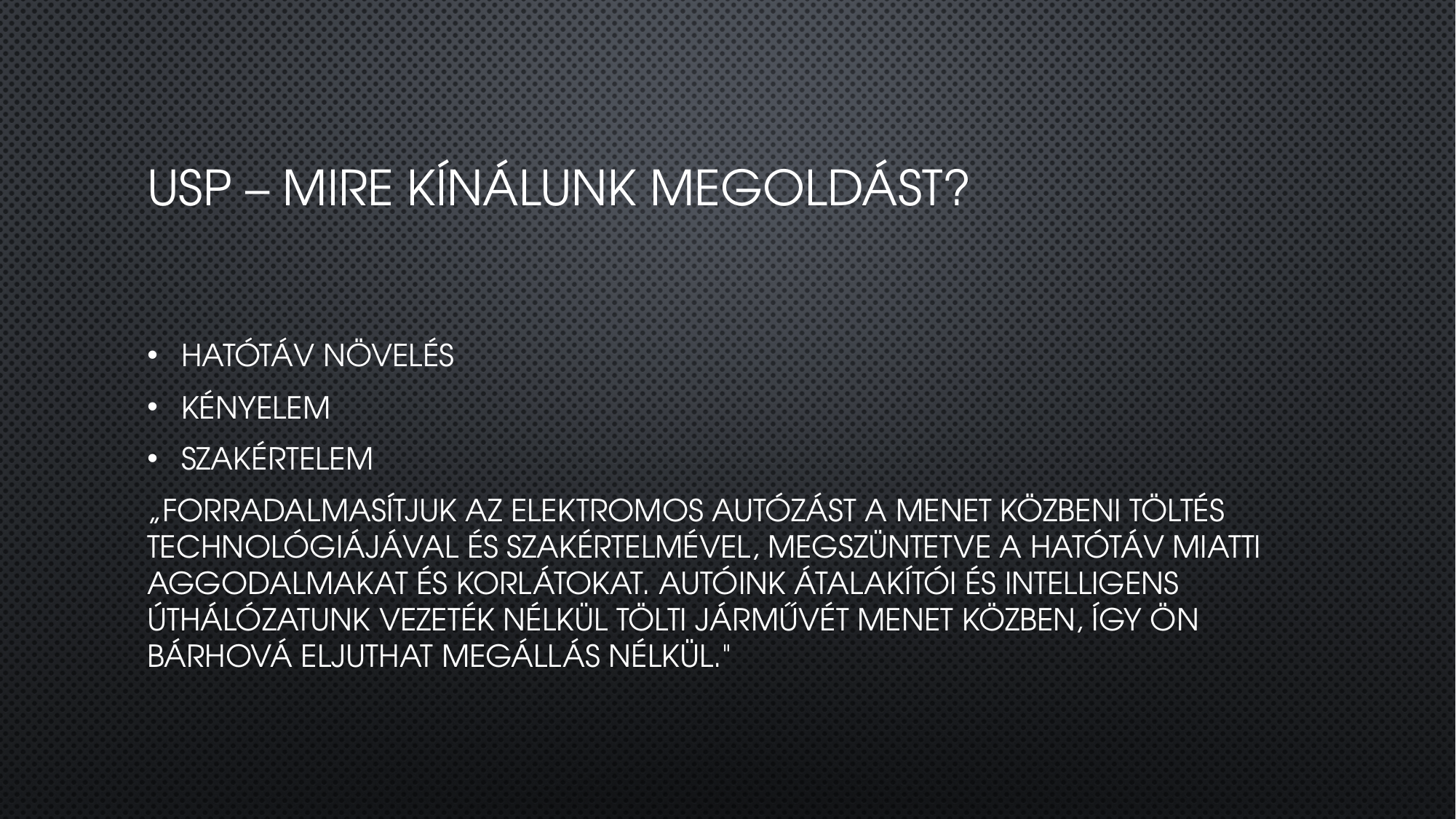

# USP – Mire kínálunk megoldást?
Hatótáv Növelés
Kényelem
Szakértelem
„forradalmasítjuk az elektromos autózást a menet közbeni töltés technológiájával és szakértelmével, megszüntetve a hatótáv miatti aggodalmakat és korlátokat. Autóink átalakítói és intelligens úthálózatunk vezeték nélkül tölti járművét menet közben, így Ön bárhová eljuthat megállás nélkül."